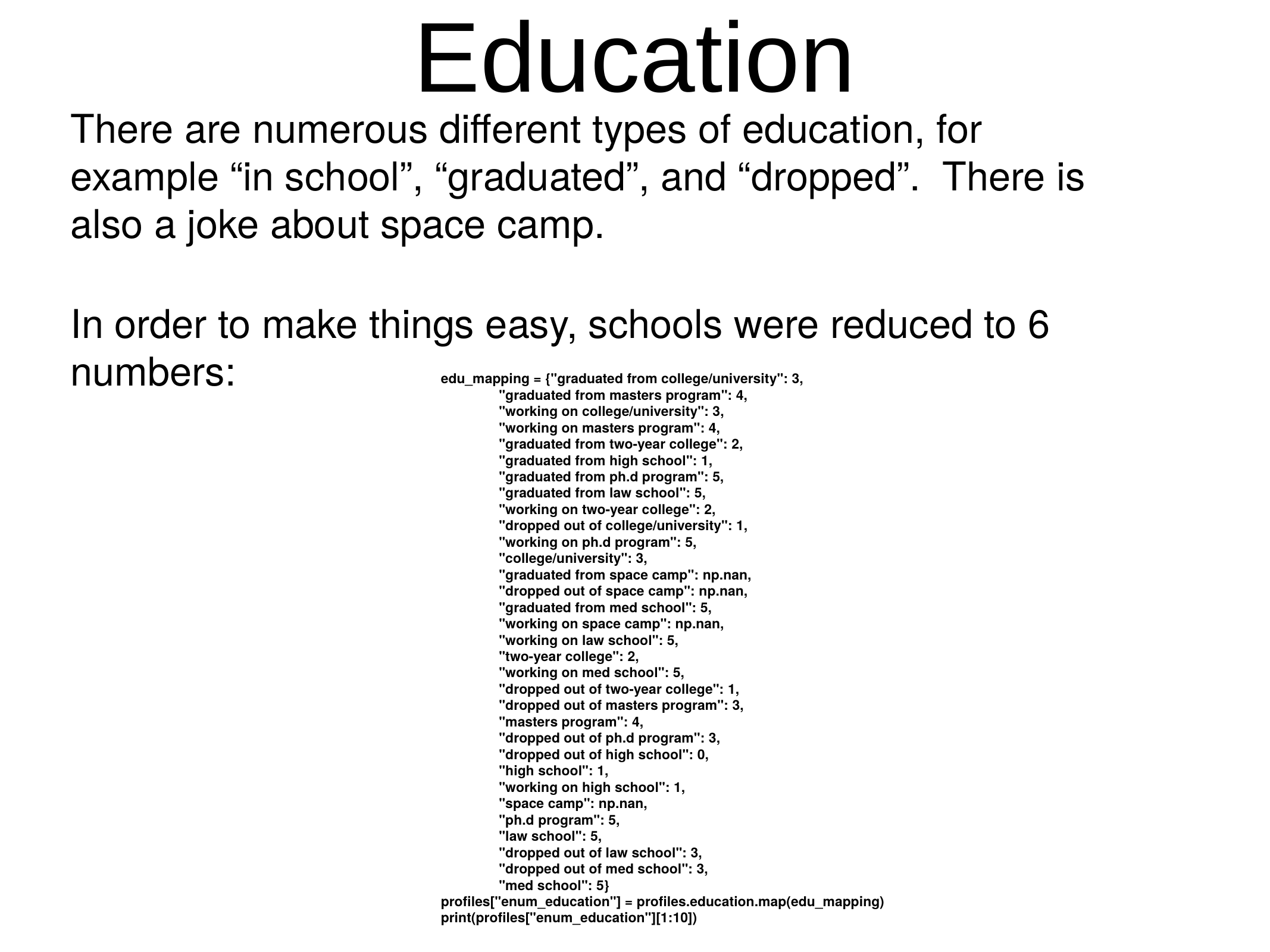

There are numerous different types of education, for example “in school”, “graduated”, and “dropped”.  There is also a joke about space camp.
In order to make things easy, schools were reduced to 6 numbers:
# Education
edu_mapping = {"graduated from college/university": 3,
               "graduated from masters program": 4,
               "working on college/university": 3,
               "working on masters program": 4,
               "graduated from two-year college": 2,
               "graduated from high school": 1,
               "graduated from ph.d program": 5,
               "graduated from law school": 5,
               "working on two-year college": 2,
               "dropped out of college/university": 1,
               "working on ph.d program": 5,
               "college/university": 3,
               "graduated from space camp": np.nan,
               "dropped out of space camp": np.nan,
               "graduated from med school": 5,
               "working on space camp": np.nan,
               "working on law school": 5,
               "two-year college": 2,
               "working on med school": 5,
               "dropped out of two-year college": 1,
               "dropped out of masters program": 3,
               "masters program": 4,
               "dropped out of ph.d program": 3,
               "dropped out of high school": 0,
               "high school": 1,
               "working on high school": 1,
               "space camp": np.nan,
               "ph.d program": 5,
               "law school": 5,
               "dropped out of law school": 3,
               "dropped out of med school": 3,
               "med school": 5}
profiles["enum_education"] = profiles.education.map(edu_mapping)
print(profiles["enum_education"][1:10])